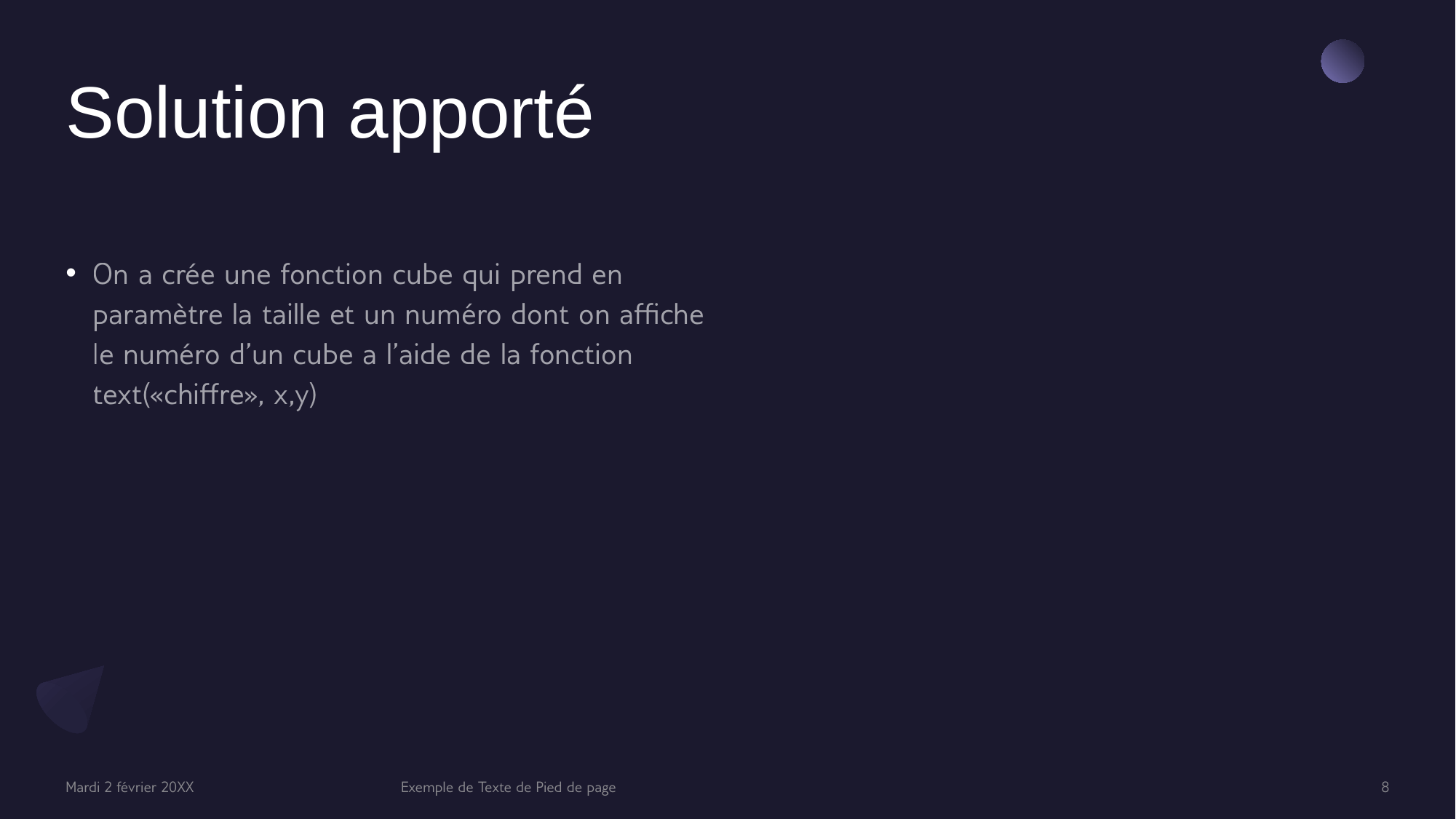

# Solution apporté
On a crée une fonction cube qui prend en paramètre la taille et un numéro dont on affiche le numéro d’un cube a l’aide de la fonction text(«chiffre», x,y)
Mardi 2 février 20XX
Exemple de Texte de Pied de page
8